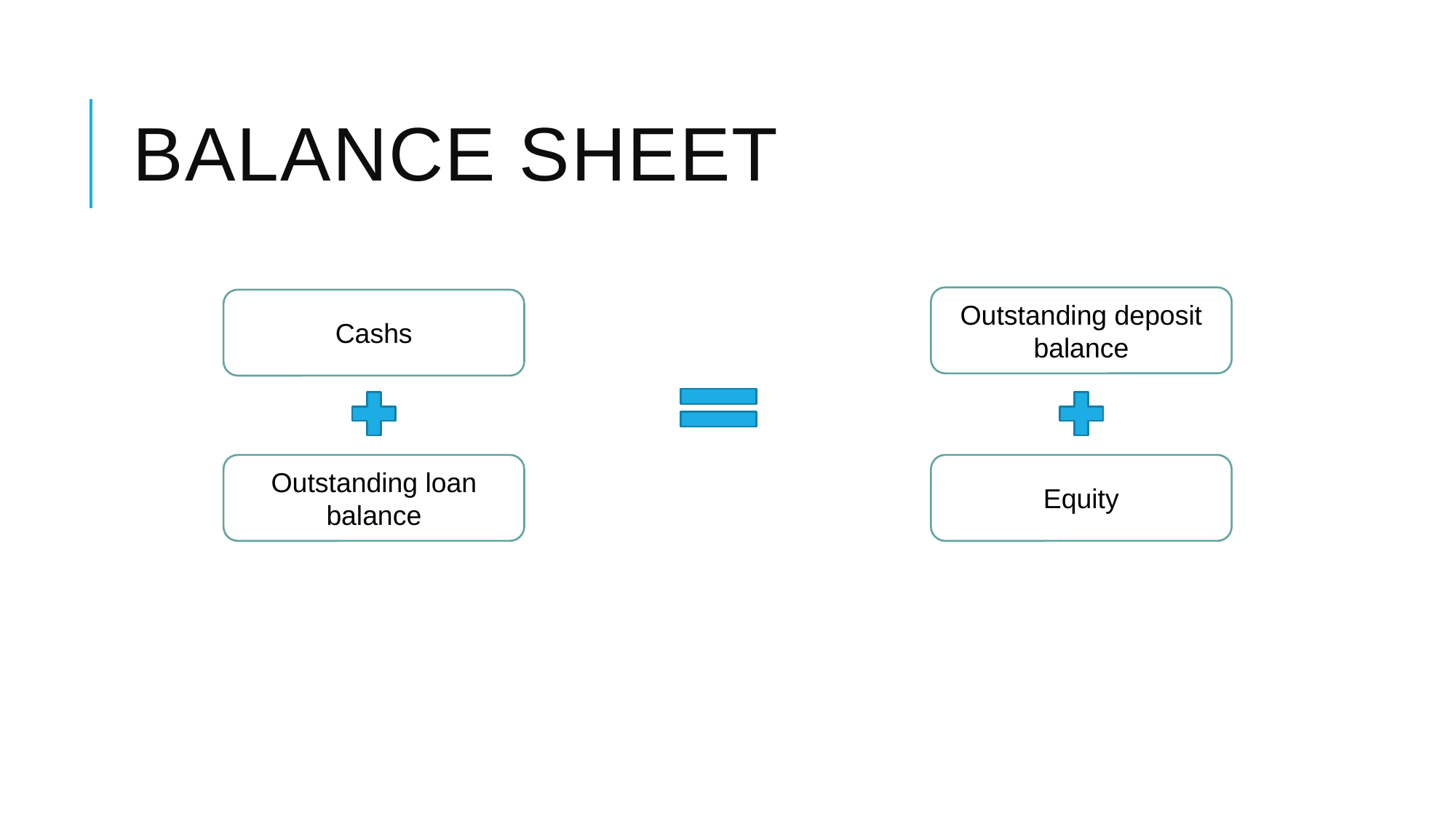

# Balance sheet
Outstanding deposit balance
Cashs

Outstanding loan balance
Equity